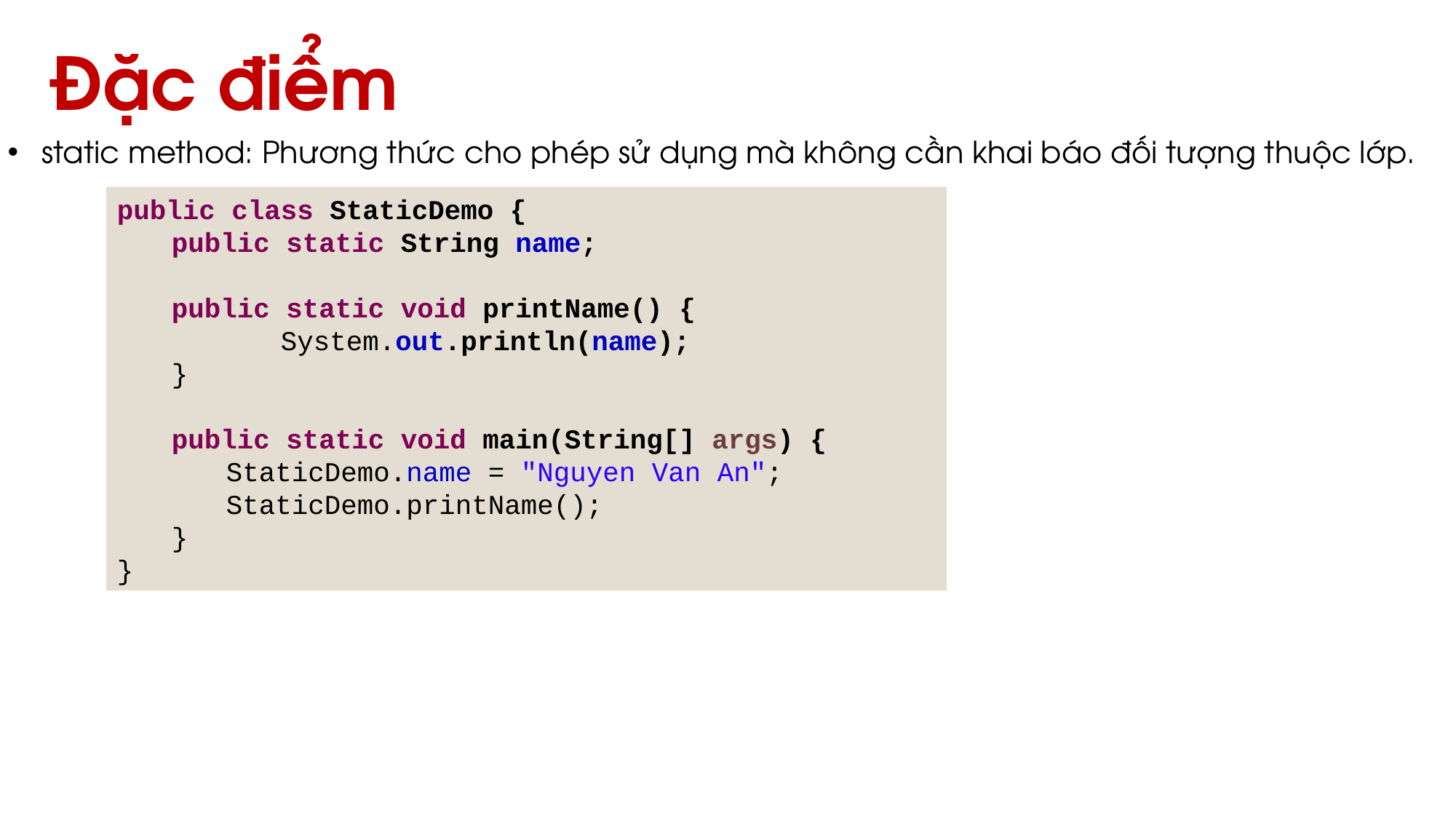

# Đặc điểm
static method: Phương thức cho phép sử dụng mà không cần khai báo đối tượng thuộc lớp.
public class StaticDemo {
public static String name;

public static void printName() {
	System.out.println(name);
}

public static void main(String[] args) {
StaticDemo.name = "Nguyen Van An";
StaticDemo.printName();
}
}